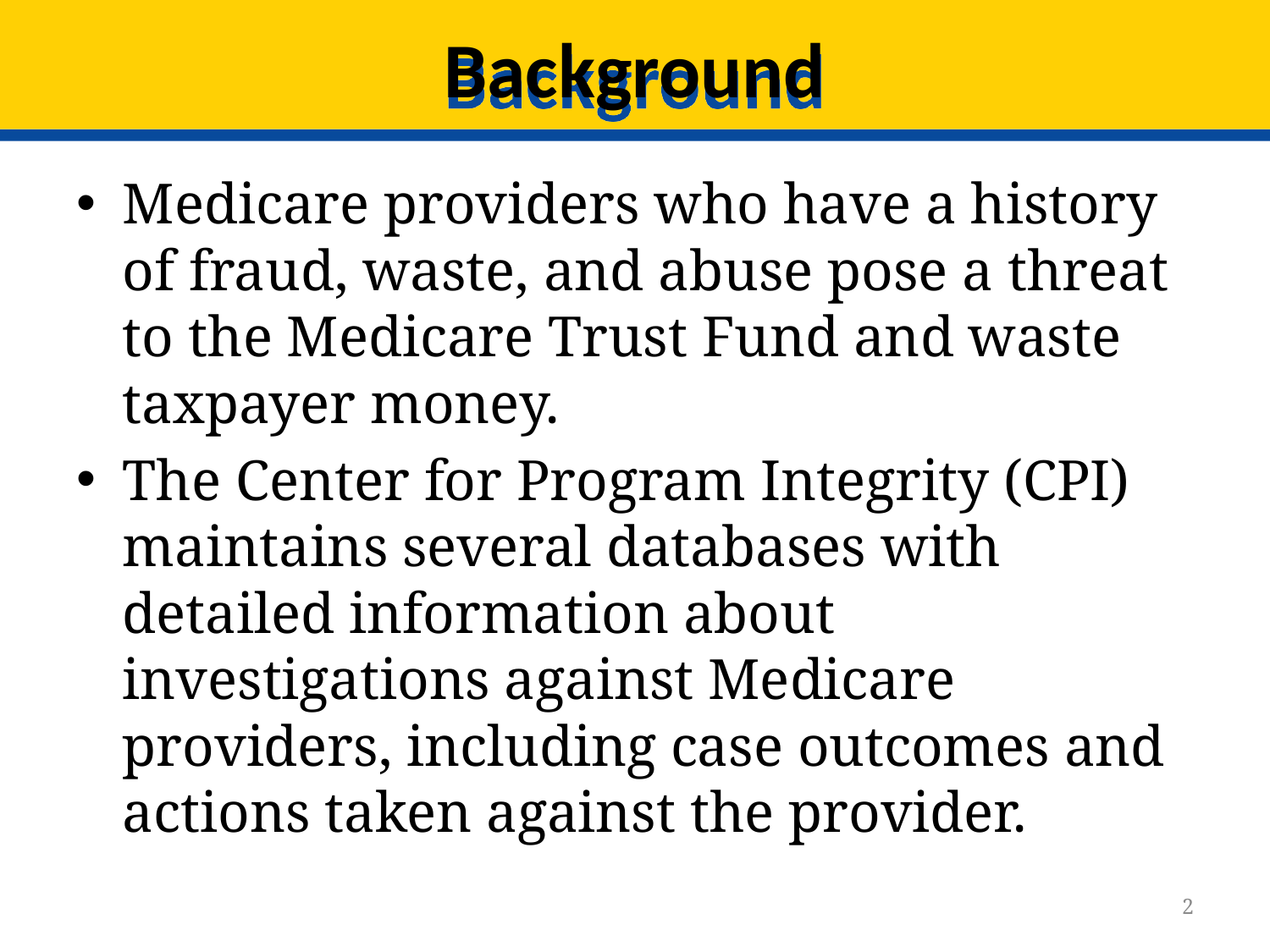

# Background
Medicare providers who have a history of fraud, waste, and abuse pose a threat to the Medicare Trust Fund and waste taxpayer money.
The Center for Program Integrity (CPI) maintains several databases with detailed information about investigations against Medicare providers, including case outcomes and actions taken against the provider.
2